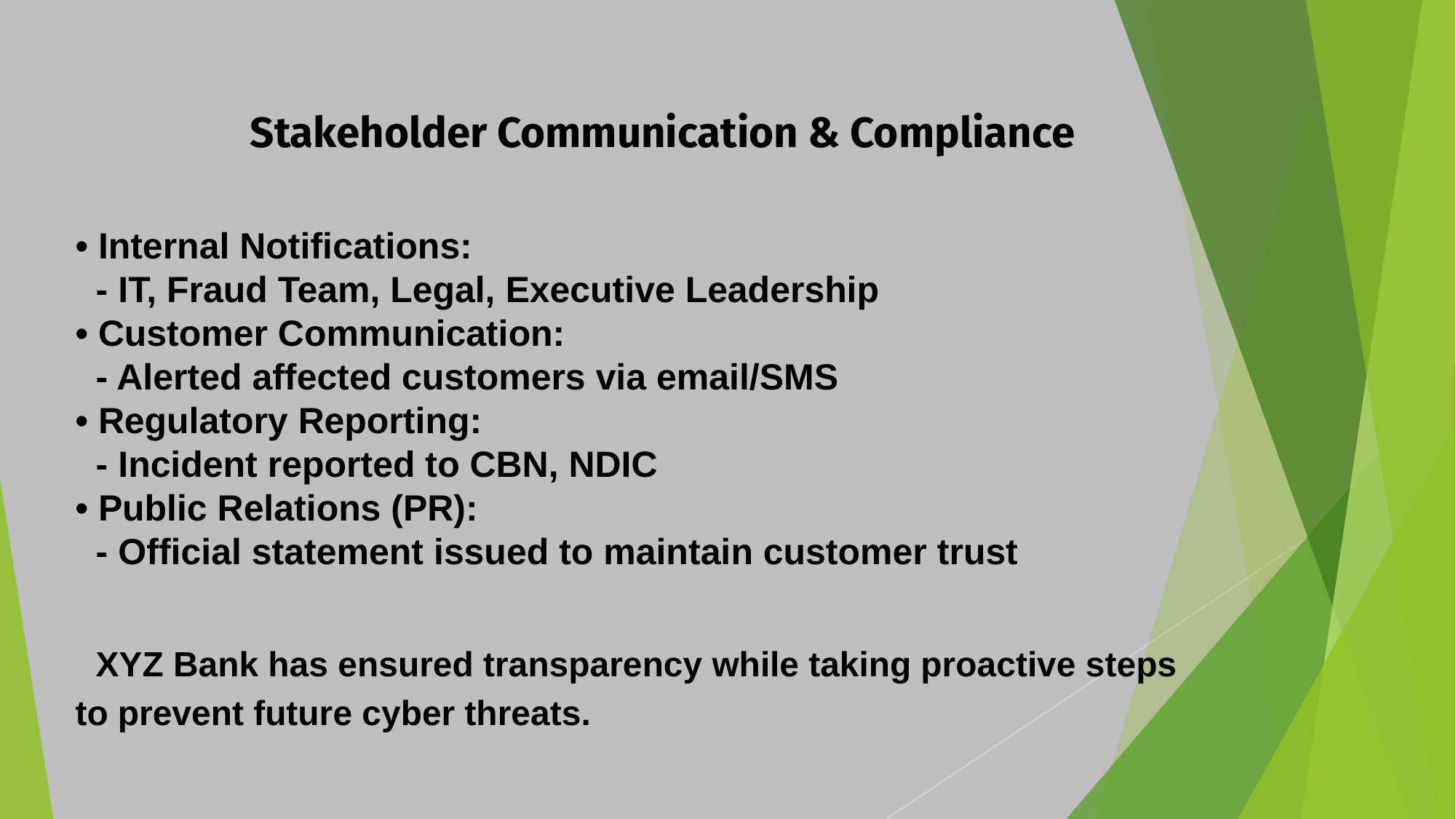

Stakeholder Communication & Compliance

• Internal Notifications:
  - IT, Fraud Team, Legal, Executive Leadership
• Customer Communication:
  - Alerted affected customers via email/SMS
• Regulatory Reporting:
  - Incident reported to CBN, NDIC
• Public Relations (PR):
  - Official statement issued to maintain customer trust

  XYZ Bank has ensured transparency while taking proactive steps to prevent future cyber threats.